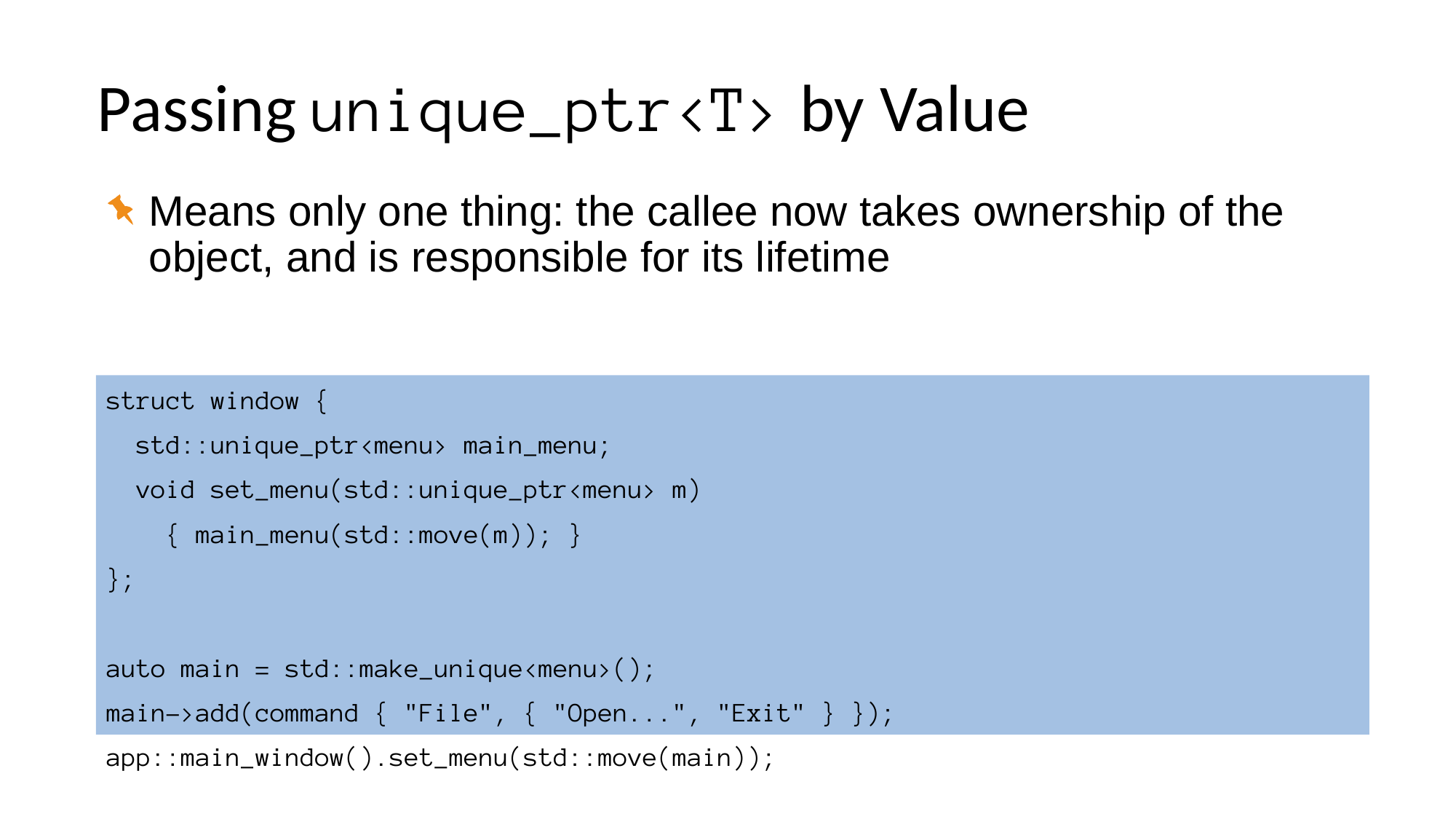

# Passing unique_ptr<T> by Value
Means only one thing: the callee now takes ownership of the object, and is responsible for its lifetime
struct window {
  std::unique_ptr<menu> main_menu;
  void set_menu(std::unique_ptr<menu> m)
    { main_menu(std::move(m)); }
};

auto main = std::make_unique<menu>();
main->add(command { "File", { "Open...", "Exit" } });
app::main_window().set_menu(std::move(main));